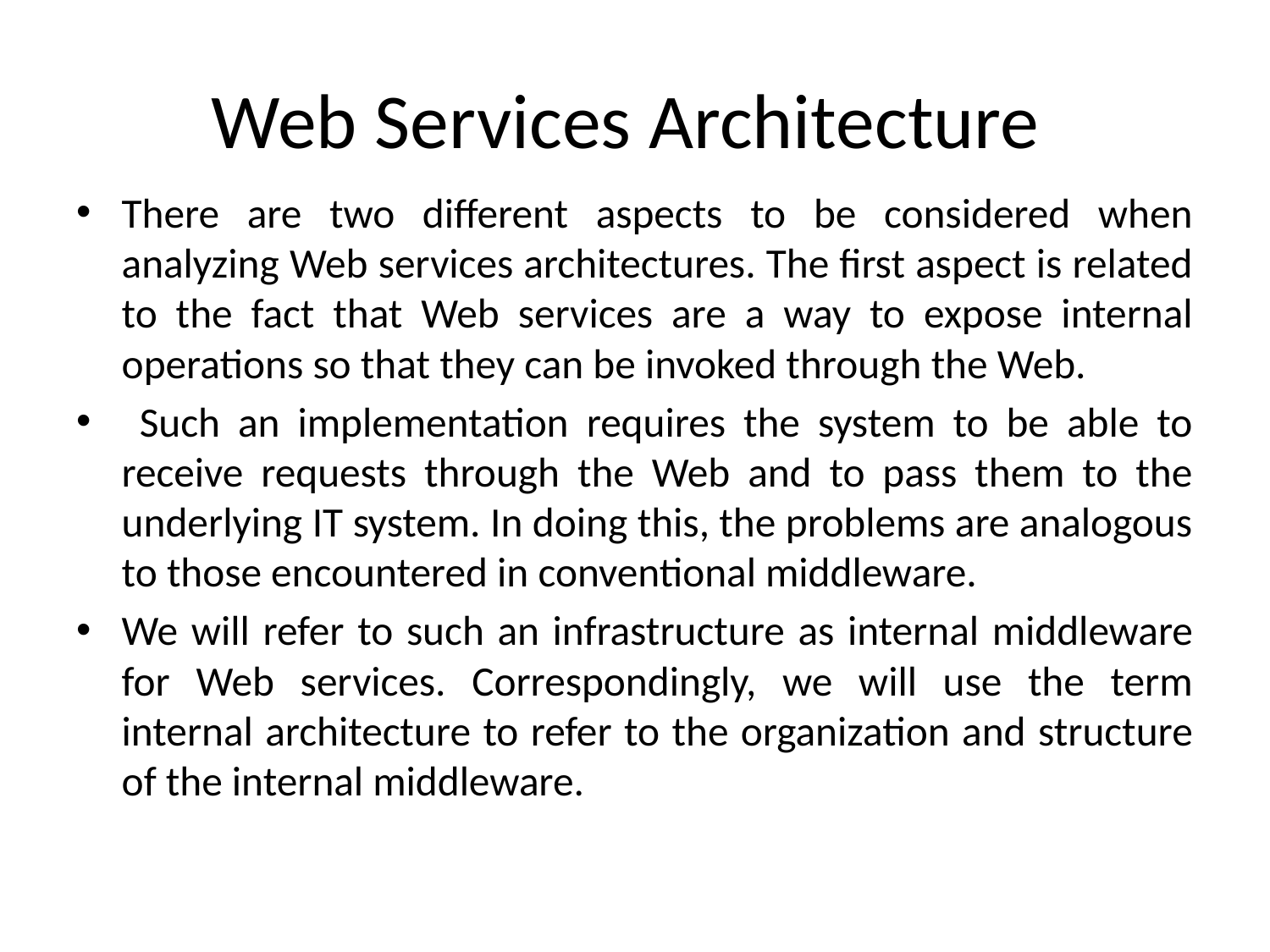

# Web Services Architecture
There are two different aspects to be considered when analyzing Web services architectures. The first aspect is related to the fact that Web services are a way to expose internal operations so that they can be invoked through the Web.
 Such an implementation requires the system to be able to receive requests through the Web and to pass them to the underlying IT system. In doing this, the problems are analogous to those encountered in conventional middleware.
We will refer to such an infrastructure as internal middleware for Web services. Correspondingly, we will use the term internal architecture to refer to the organization and structure of the internal middleware.